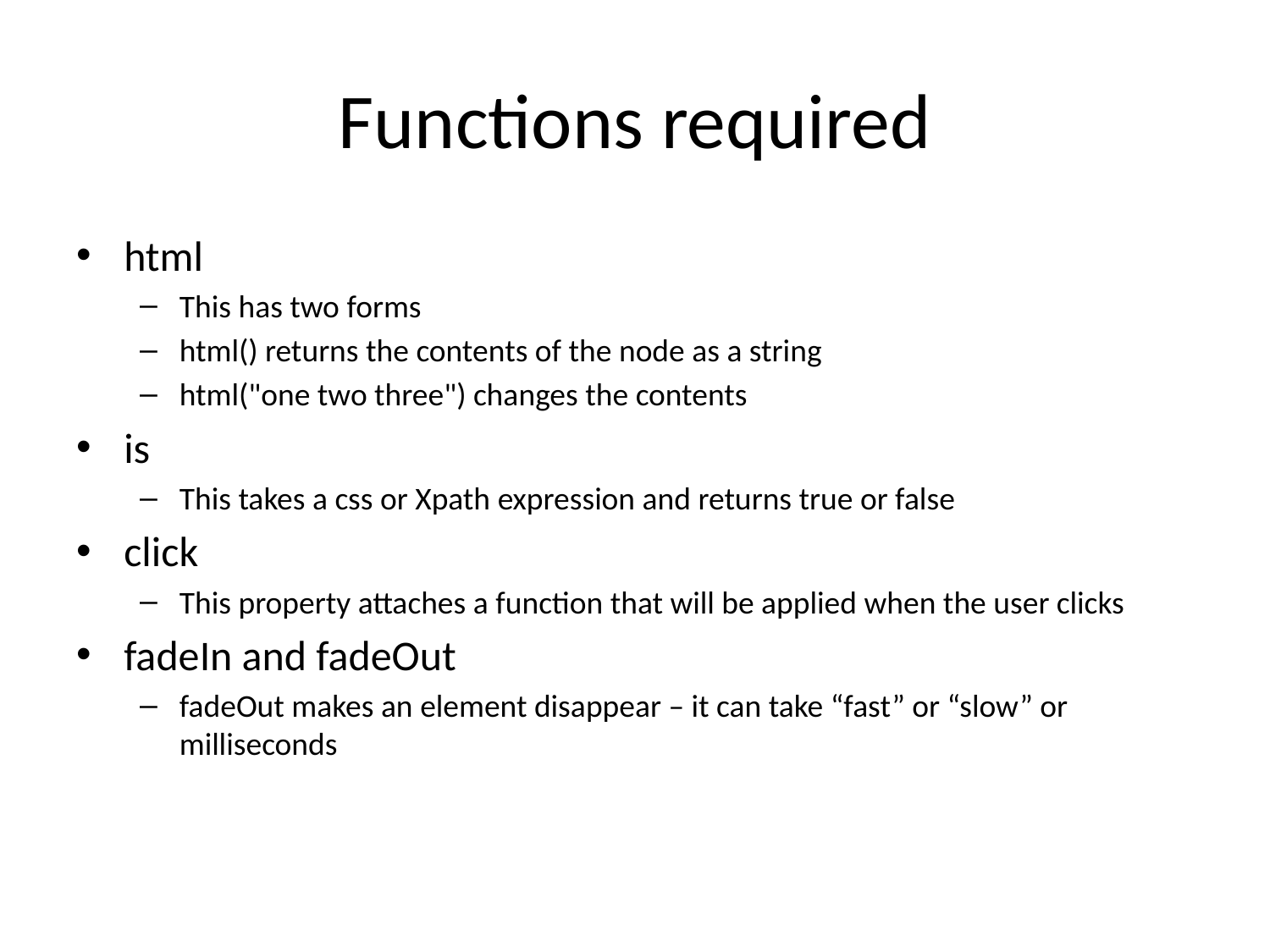

# Functions required
html
This has two forms
html() returns the contents of the node as a string
html("one two three") changes the contents
is
This takes a css or Xpath expression and returns true or false
click
This property attaches a function that will be applied when the user clicks
fadeIn and fadeOut
fadeOut makes an element disappear – it can take “fast” or “slow” or milliseconds